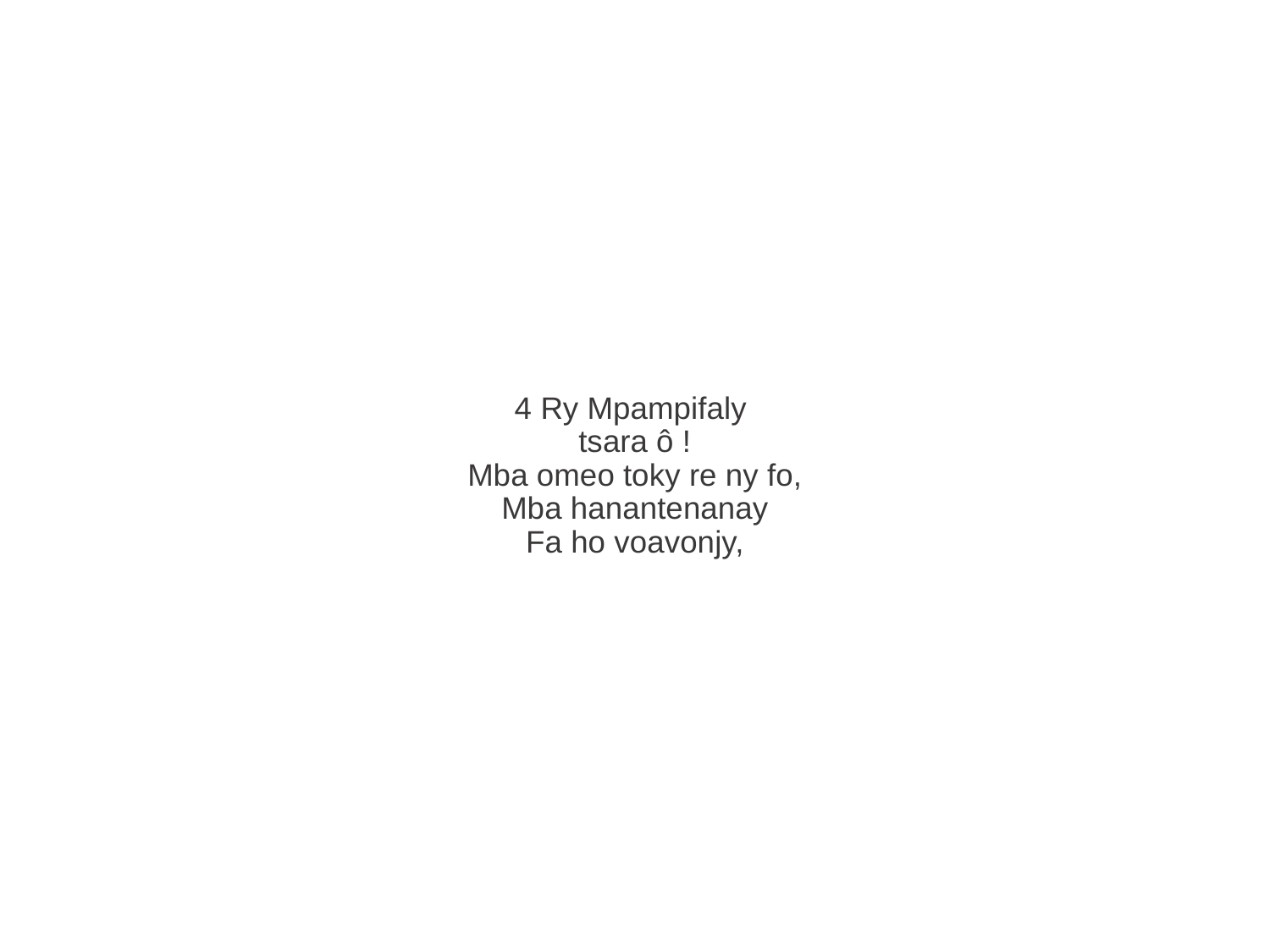

4 Ry Mpampifaly
tsara ô !
Mba omeo toky re ny fo,
Mba hanantenanay
Fa ho voavonjy,